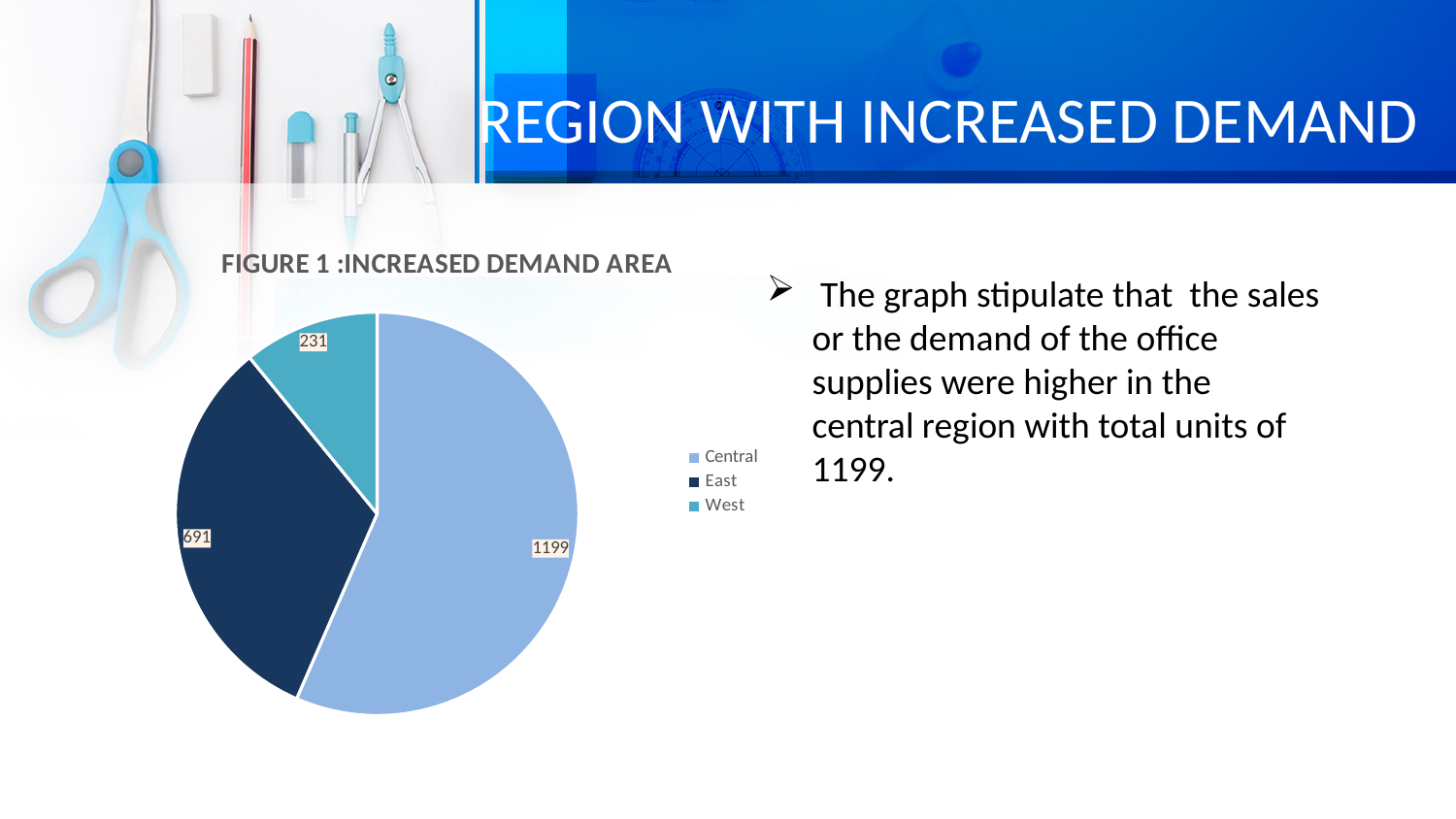

# REGION WITH INCREASED DEMAND

### Chart: FIGURE 1 :INCREASED DEMAND AREA

| Category | Total |
|---|---|
| Central | 1199.0 |
| East | 691.0 |
| West | 231.0 |
 The graph stipulate that  the sales or the demand of the office supplies were higher in the central region with total units of 1199.